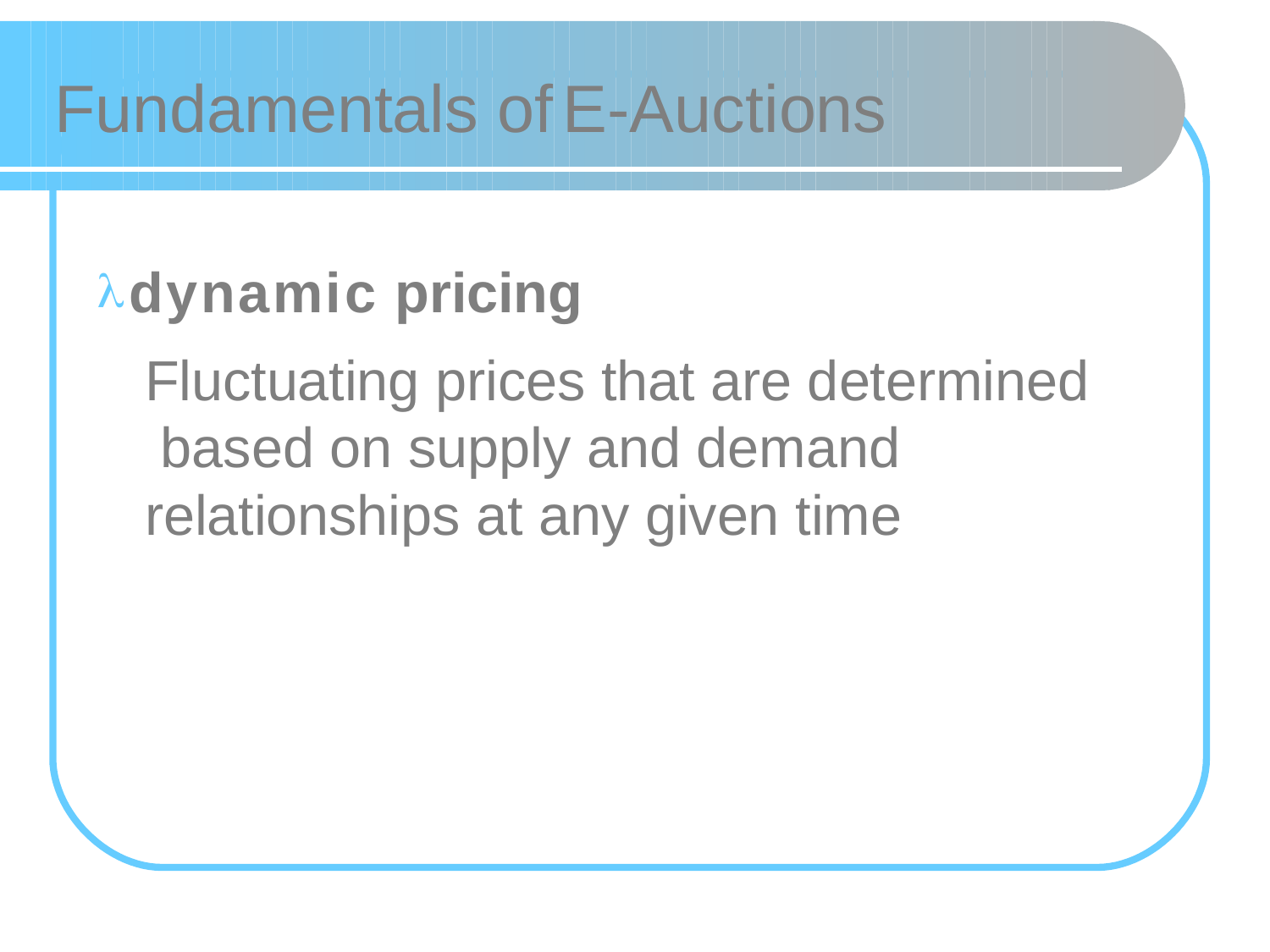

# Fundamentals of	E-Auctions
λdynamic pricing
Fluctuating prices that are determined  based on supply and demand  relationships at any given time